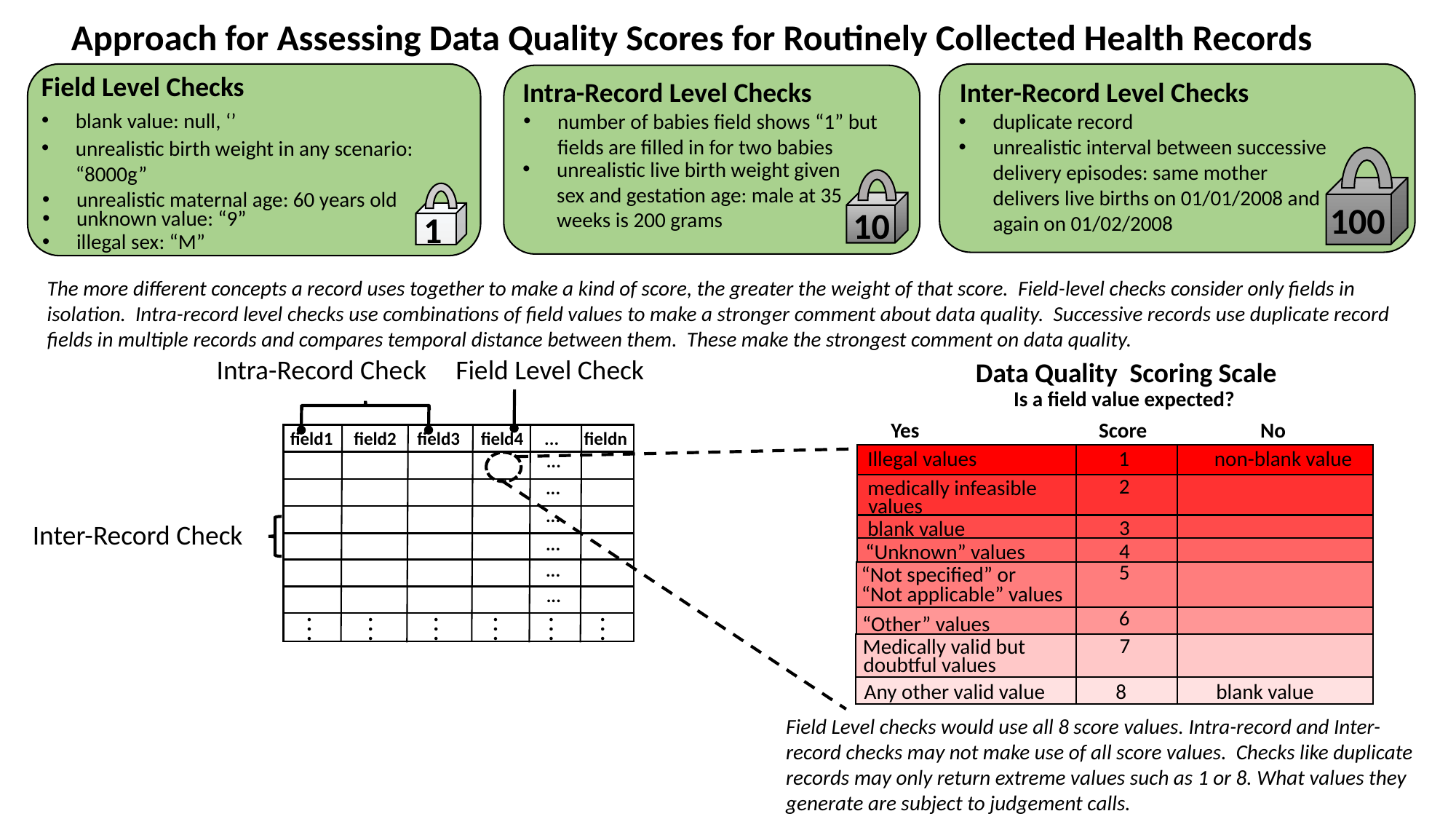

Approach for Assessing Data Quality Scores for Routinely Collected Health Records

Field Level Checks

Intra-Record Level Checks
number of babies field shows “1” but fields are filled in for two babies
unrealistic live birth weight given sex and gestation age: male at 35 weeks is 200 grams
Inter-Record Level Checks
duplicate record
unrealistic interval between successive delivery episodes: same mother delivers live births on 01/01/2008 and again on 01/02/2008
blank value: null, ‘’
unrealistic birth weight in any scenario: “8000g”
unrealistic maternal age: 60 years old
unknown value: “9”
illegal sex: “M”

100

10

1

The more different concepts a record uses together to make a kind of score, the greater the weight of that score.  Field-level checks consider only fields in isolation.  Intra-record level checks use combinations of field values to make a stronger comment about data quality.  Successive records use duplicate record fields in multiple records and compares temporal distance between them.  These make the strongest comment on data quality.

Intra-Record Check
Field Level Check
Data Quality  Scoring Scale
Is a field value expected?
Yes                                      Score                        No
field1     field2     field3     field4     ...      fieldn

...
...
...
...
...
...
.
.
.
.
.
.
.
.
.
.
.
.
.
.
.
.
.
.
Illegal values                              1                  non-blank value

2
medically infeasible

values
3
blank value
Inter-Record Check

4
“Unknown” values

5
“Not specified” or

“Not applicable” values
6
“Other” values

7
Medically valid but

doubtful values
Any other valid value               8                   blank value

Field Level checks would use all 8 score values. Intra-record and Inter-record checks may not make use of all score values.  Checks like duplicate records may only return extreme values such as 1 or 8. What values they generate are subject to judgement calls.